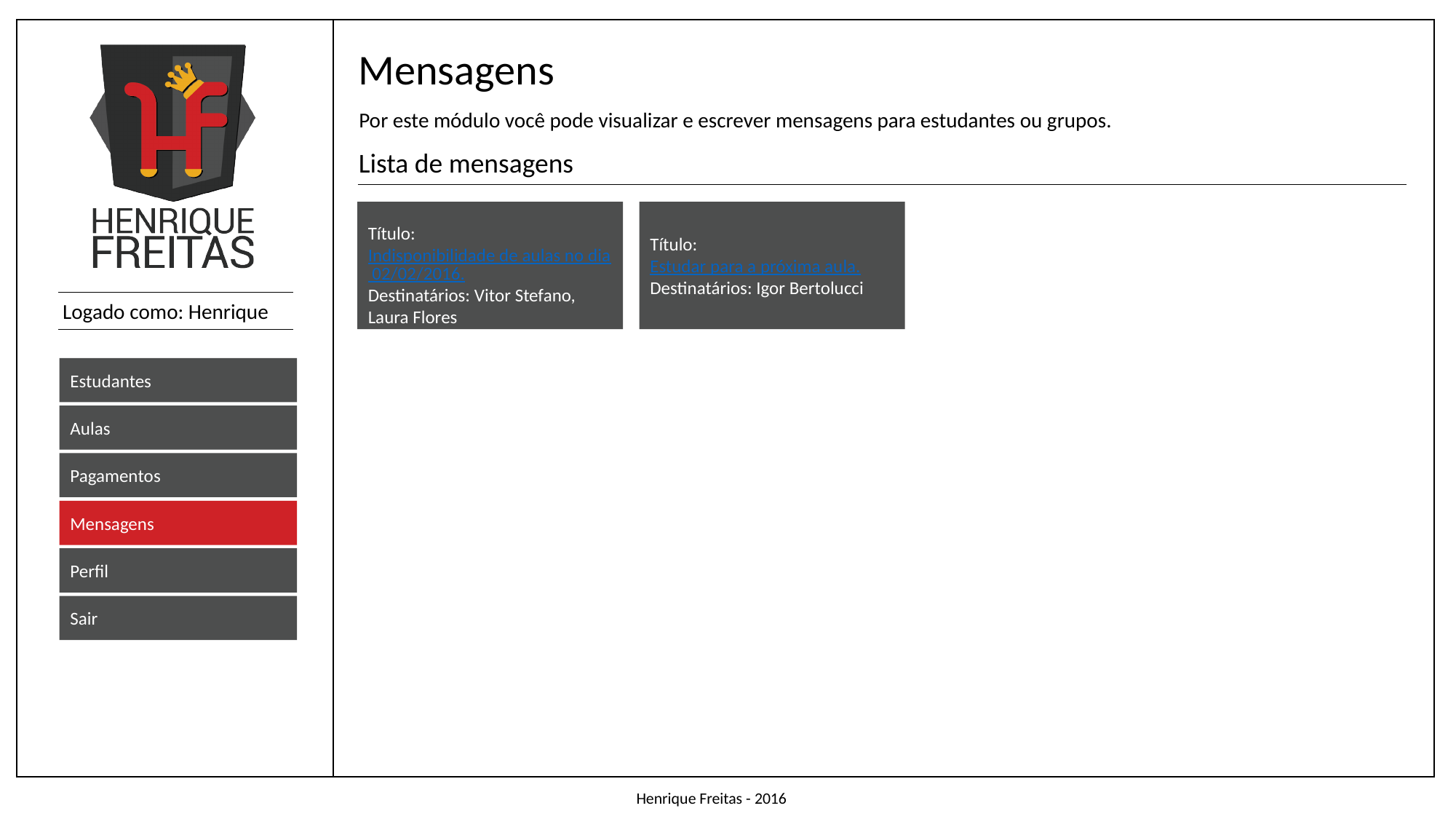

Mensagens
Por este módulo você pode visualizar e escrever mensagens para estudantes ou grupos.
Lista de mensagens
Título: Indisponibilidade de aulas no dia 02/02/2016.
Destinatários: Vitor Stefano, Laura Flores
Título: Estudar para a próxima aula.
Destinatários: Igor Bertolucci
Estudantes
Aulas
Pagamentos
Mensagens
Perfil
Sair